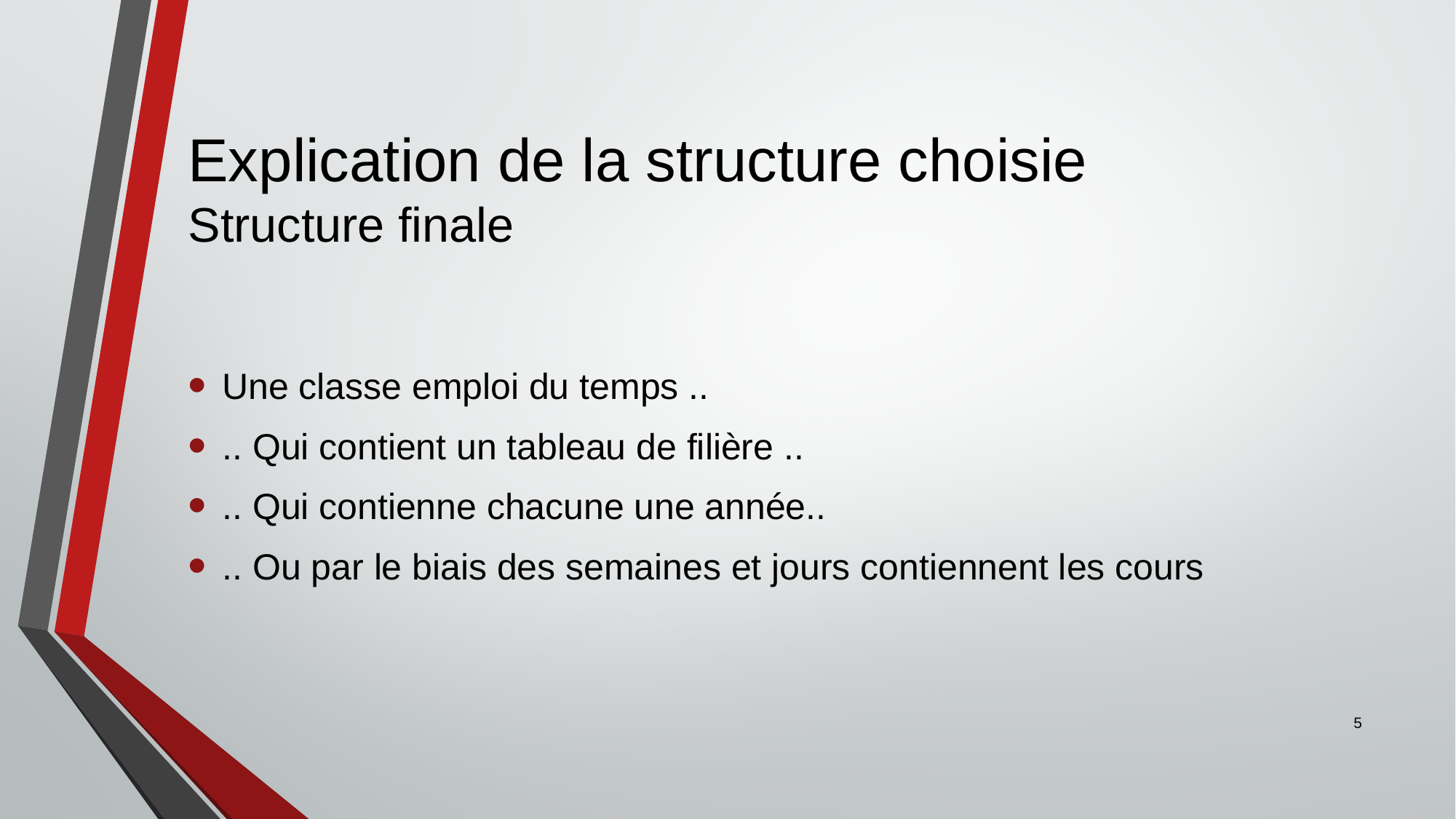

# Explication de la structure choisie Structure finale
Une classe emploi du temps ..
.. Qui contient un tableau de filière ..
.. Qui contienne chacune une année..
.. Ou par le biais des semaines et jours contiennent les cours

5